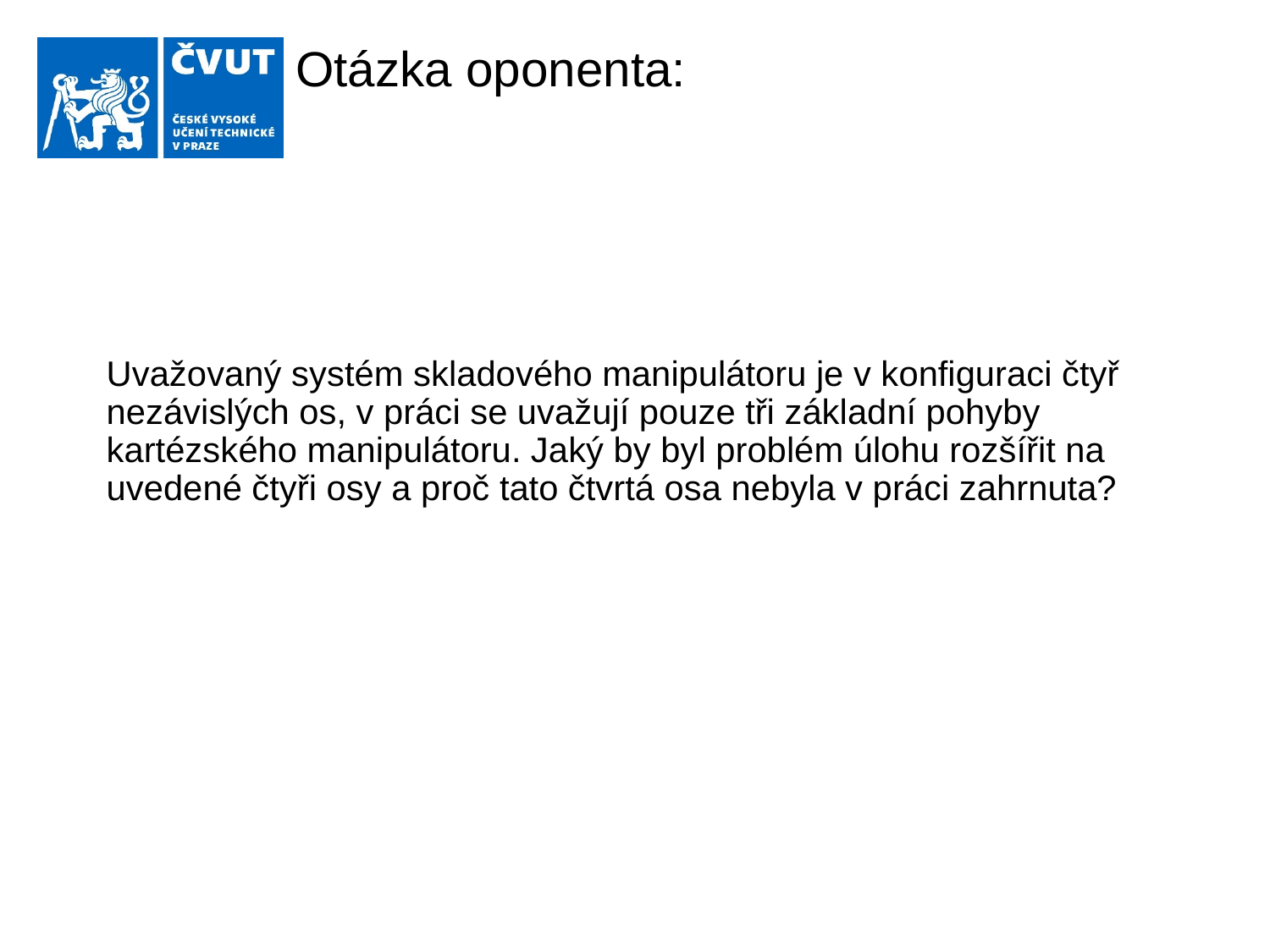

# Otázka oponenta:
Uvažovaný systém skladového manipulátoru je v konfiguraci čtyř nezávislých os, v práci se uvažují pouze tři základní pohyby kartézského manipulátoru. Jaký by byl problém úlohu rozšířit na uvedené čtyři osy a proč tato čtvrtá osa nebyla v práci zahrnuta?